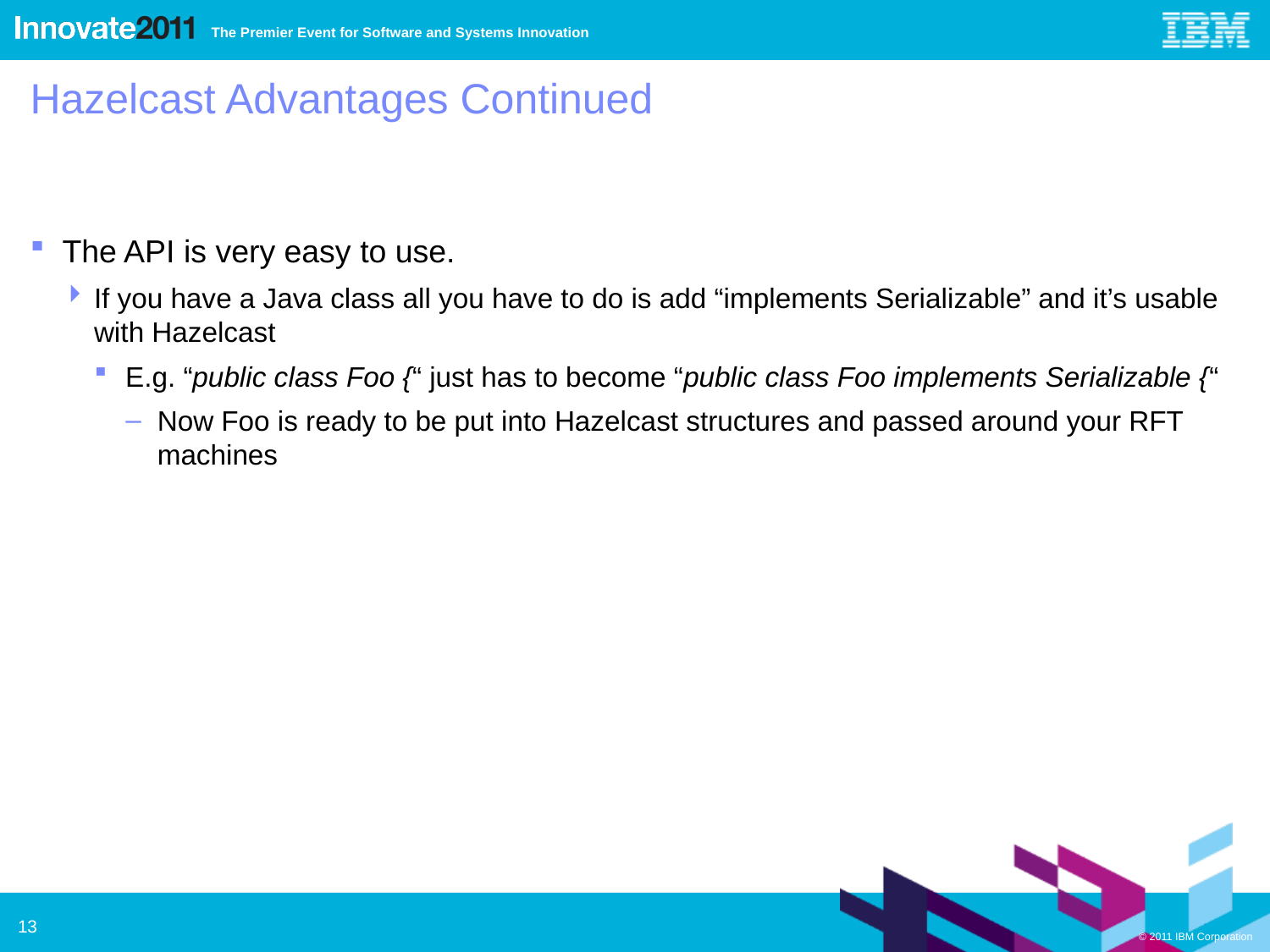

# Hazelcast Advantages Continued
The API is very easy to use.
If you have a Java class all you have to do is add “implements Serializable” and it’s usable with Hazelcast
E.g. “public class Foo {“ just has to become “public class Foo implements Serializable {“
Now Foo is ready to be put into Hazelcast structures and passed around your RFT machines